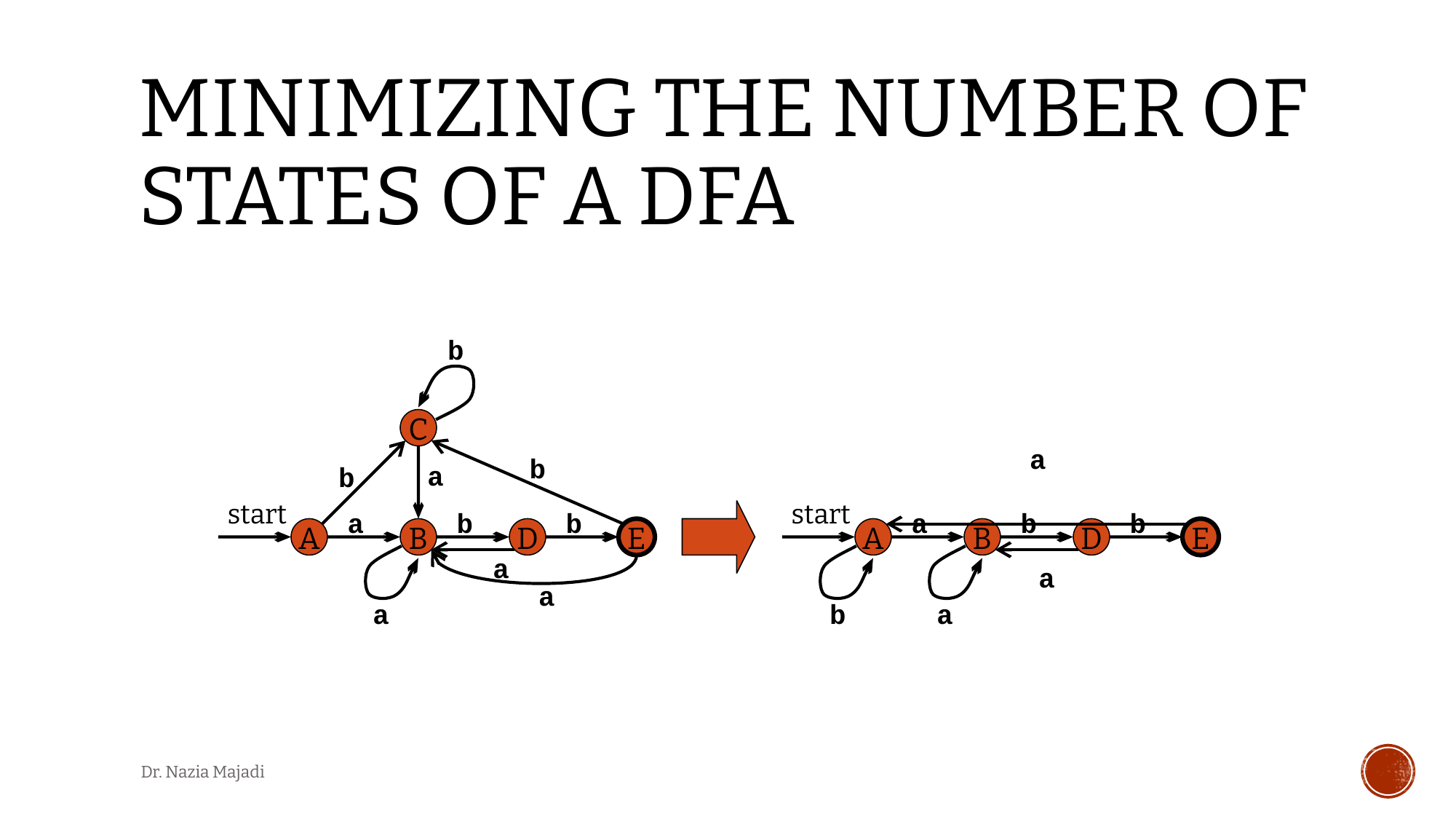

# Minimizing the Number of States of a DFA
b

C
a
b
a
b

start
start

a
b
b
a
b
b
A
B
D
E
A
B
D
E

a
a
a
a
b
a
Dr. Nazia Majadi
21